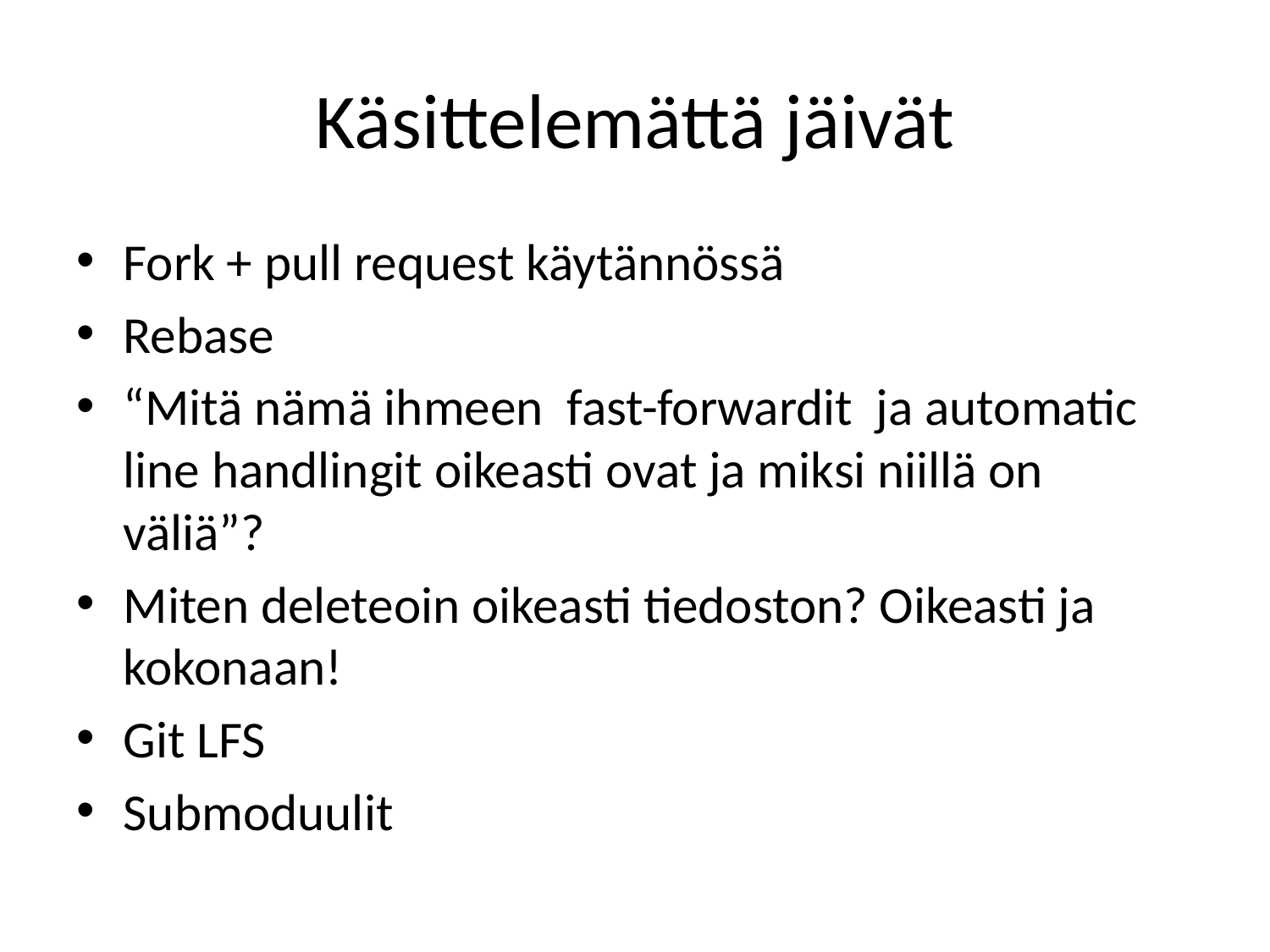

# Käsittelemättä jäivät
Fork + pull request käytännössä
Rebase
“Mitä nämä ihmeen  fast-forwardit  ja automatic line handlingit oikeasti ovat ja miksi niillä on väliä”?
Miten deleteoin oikeasti tiedoston? Oikeasti ja kokonaan!
Git LFS
Submoduulit